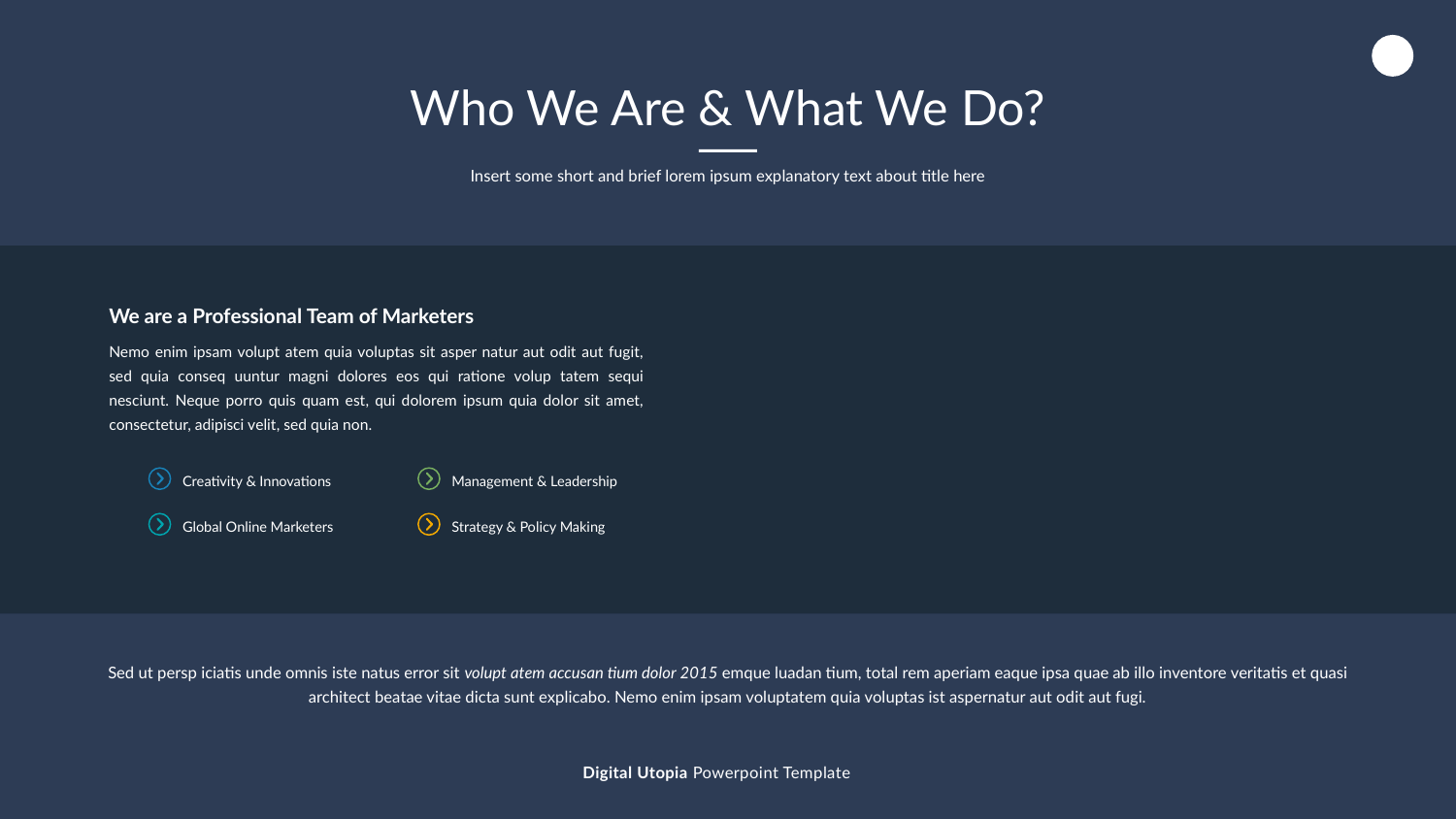

Who We Are & What We Do?
Insert some short and brief lorem ipsum explanatory text about title here

We are a Professional Team of Marketers
Nemo enim ipsam volupt atem quia voluptas sit asper natur aut odit aut fugit, sed quia conseq uuntur magni dolores eos qui ratione volup tatem sequi nesciunt. Neque porro quis quam est, qui dolorem ipsum quia dolor sit amet, consectetur, adipisci velit, sed quia non.
Creativity & Innovations
Management & Leadership

Global Online Marketers
Strategy & Policy Making

Sed ut persp iciatis unde omnis iste natus error sit volupt atem accusan tium dolor 2015 emque luadan tium, total rem aperiam eaque ipsa quae ab illo inventore veritatis et quasi architect beatae vitae dicta sunt explicabo. Nemo enim ipsam voluptatem quia voluptas ist aspernatur aut odit aut fugi.